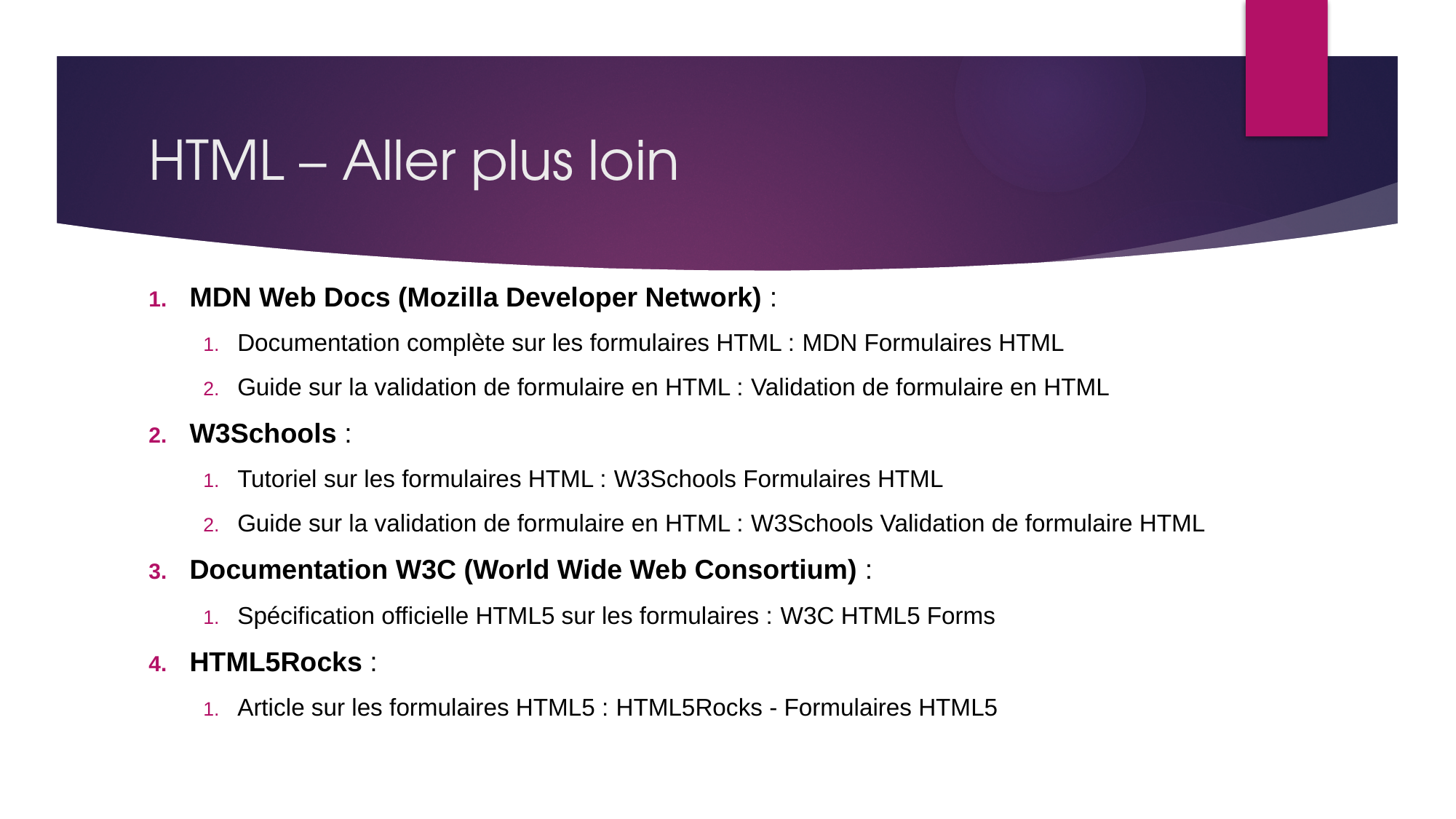

# HTML – Aller plus loin
MDN Web Docs (Mozilla Developer Network) :
Documentation complète sur les formulaires HTML : MDN Formulaires HTML
Guide sur la validation de formulaire en HTML : Validation de formulaire en HTML
W3Schools :
Tutoriel sur les formulaires HTML : W3Schools Formulaires HTML
Guide sur la validation de formulaire en HTML : W3Schools Validation de formulaire HTML
Documentation W3C (World Wide Web Consortium) :
Spécification officielle HTML5 sur les formulaires : W3C HTML5 Forms
HTML5Rocks :
Article sur les formulaires HTML5 : HTML5Rocks - Formulaires HTML5